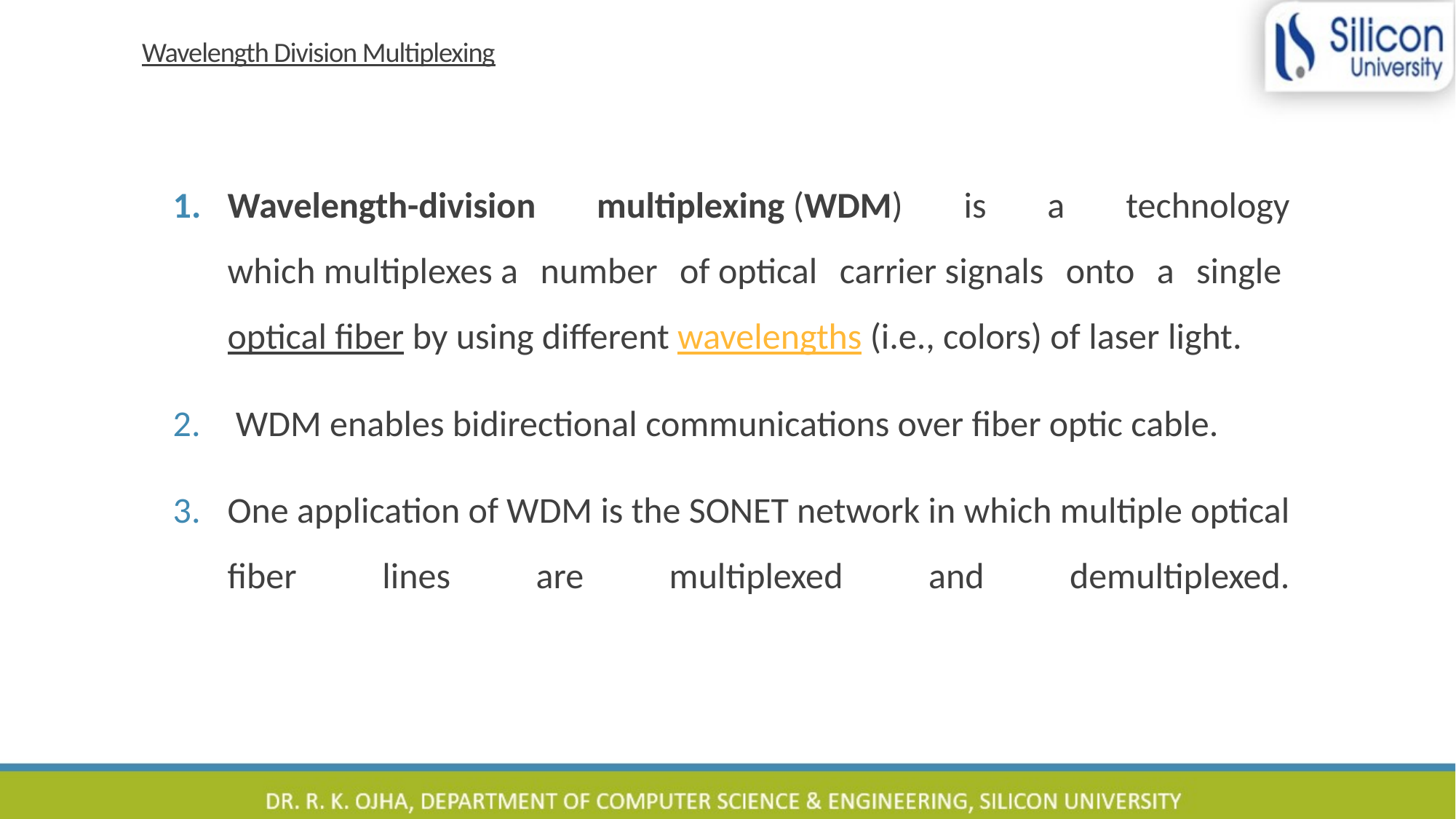

# Wavelength Division Multiplexing
Wavelength-division multiplexing (WDM) is a technology which multiplexes a number of optical carrier signals onto a single optical fiber by using different wavelengths (i.e., colors) of laser light.
 WDM enables bidirectional communications over fiber optic cable.
One application of WDM is the SONET network in which multiple optical fiber lines are multiplexed and demultiplexed.
16